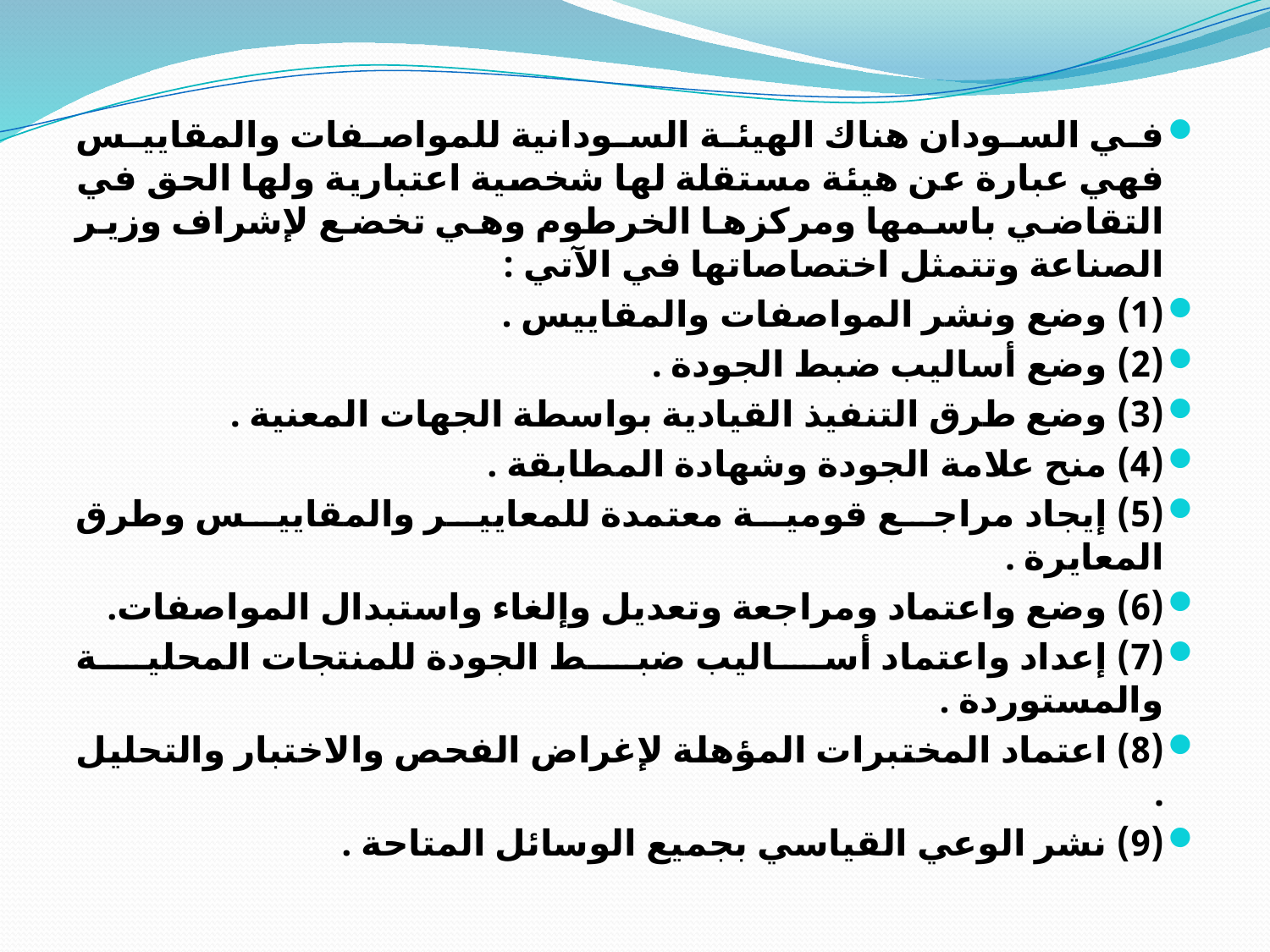

في السودان هناك الهيئة السودانية للمواصفات والمقاييس فهي عبارة عن هيئة مستقلة لها شخصية اعتبارية ولها الحق في التقاضي باسمها ومركزها الخرطوم وهي تخضع لإشراف وزير الصناعة وتتمثل اختصاصاتها في الآتي :
(1) وضع ونشر المواصفات والمقاييس .
(2) وضع أساليب ضبط الجودة .
(3) وضع طرق التنفيذ القيادية بواسطة الجهات المعنية .
(4) منح علامة الجودة وشهادة المطابقة .
(5) إيجاد مراجع قومية معتمدة للمعايير والمقاييس وطرق المعايرة .
(6) وضع واعتماد ومراجعة وتعديل وإلغاء واستبدال المواصفات.
(7) إعداد واعتماد أساليب ضبط الجودة للمنتجات المحلية والمستوردة .
(8) اعتماد المختبرات المؤهلة لإغراض الفحص والاختبار والتحليل .
(9) نشر الوعي القياسي بجميع الوسائل المتاحة .